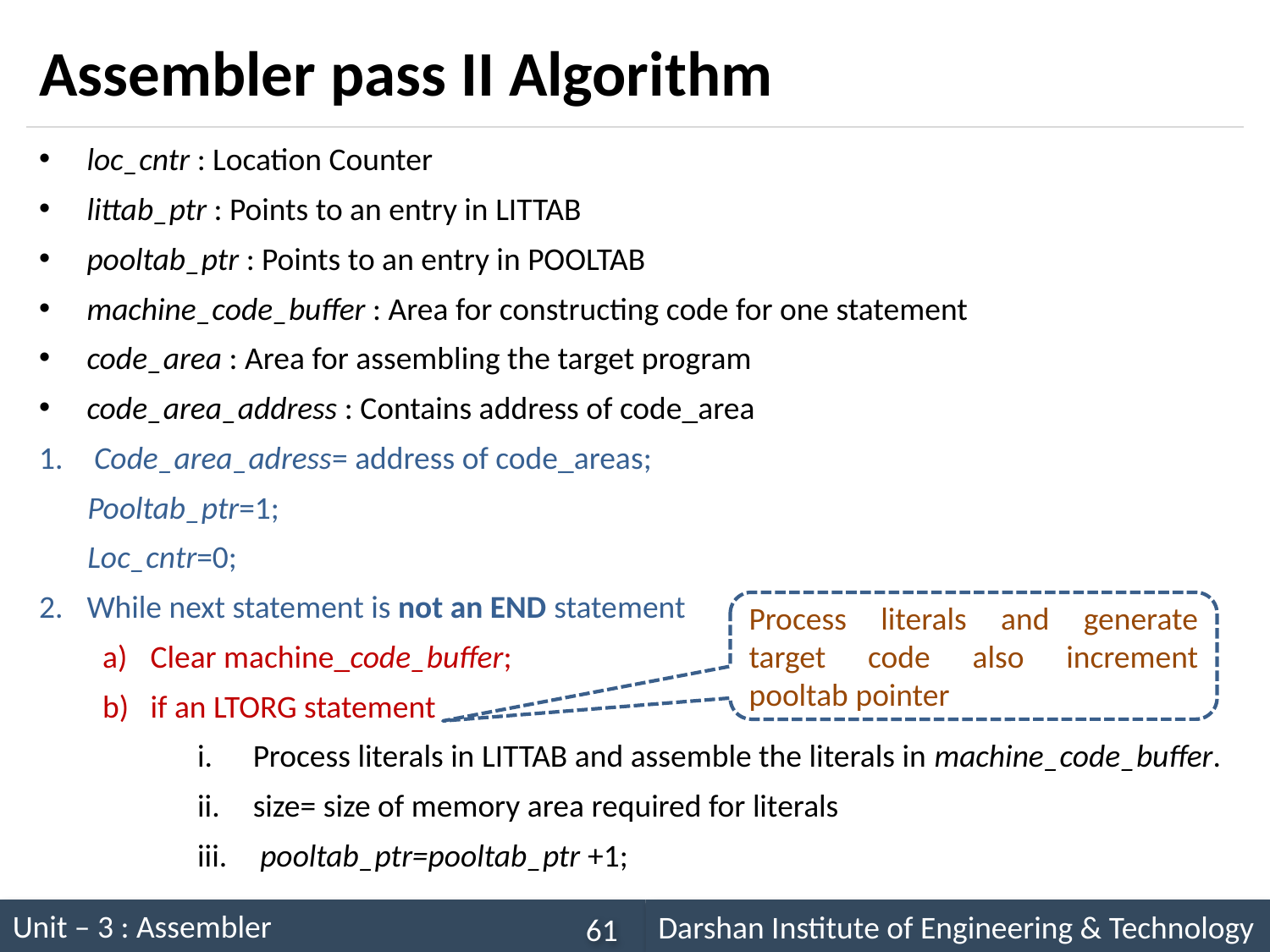

# Assembler pass II Algorithm
loc_cntr : Location Counter
littab_ptr : Points to an entry in LITTAB
pooltab_ptr : Points to an entry in POOLTAB
machine_code_buffer : Area for constructing code for one statement
code_area : Area for assembling the target program
code_area_address : Contains address of code_area
 Code_area_adress= address of code_areas;
Pooltab_ptr=1;
Loc_cntr=0;
While next statement is not an END statement
Clear machine_code_buffer;
if an LTORG statement
Process literals in LITTAB and assemble the literals in machine_code_buffer.
size= size of memory area required for literals
 pooltab_ptr=pooltab_ptr +1;

Process literals and generate target code also increment pooltab pointer